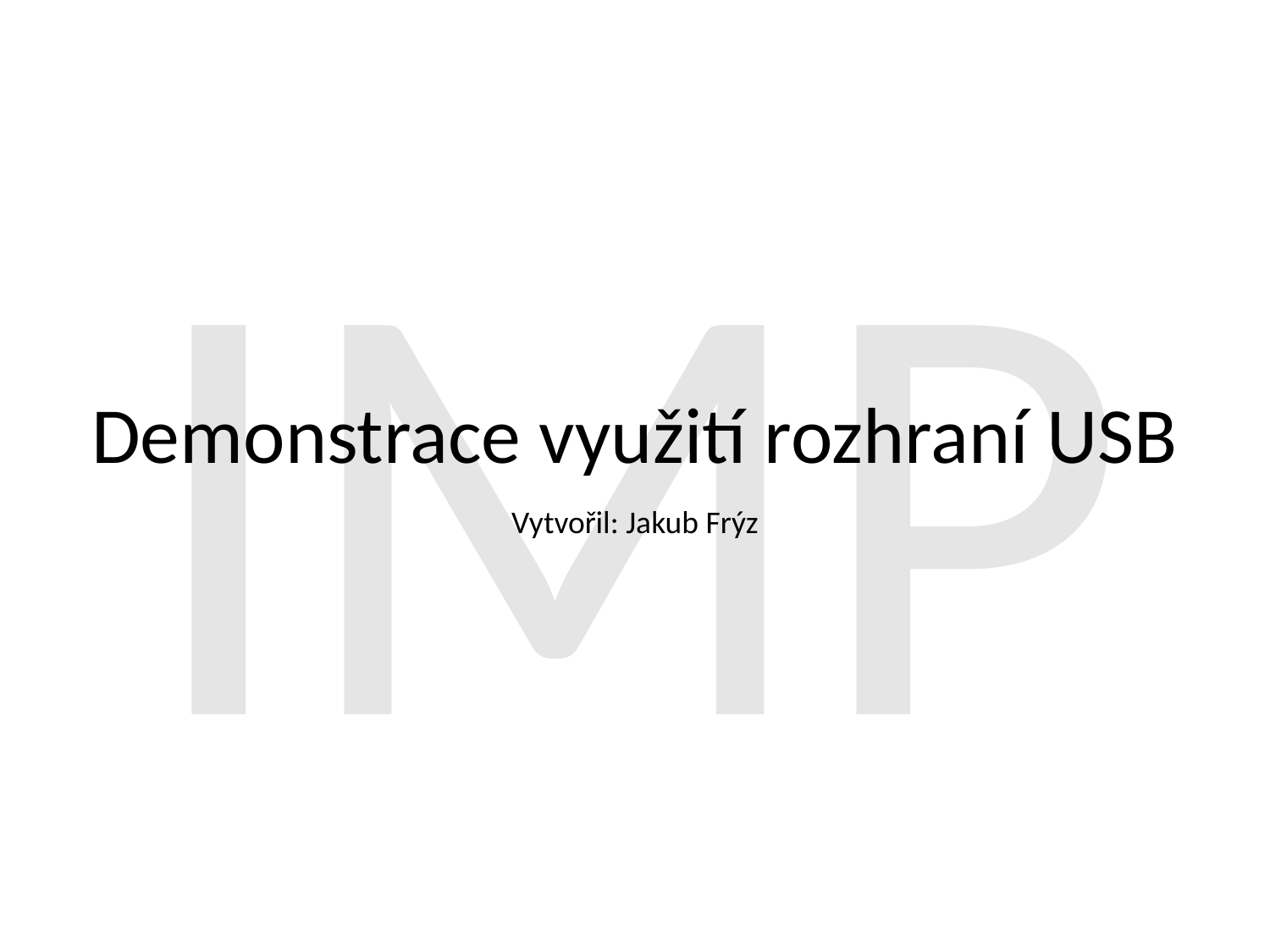

IMP
# Demonstrace využití rozhraní USB
Vytvořil: Jakub Frýz